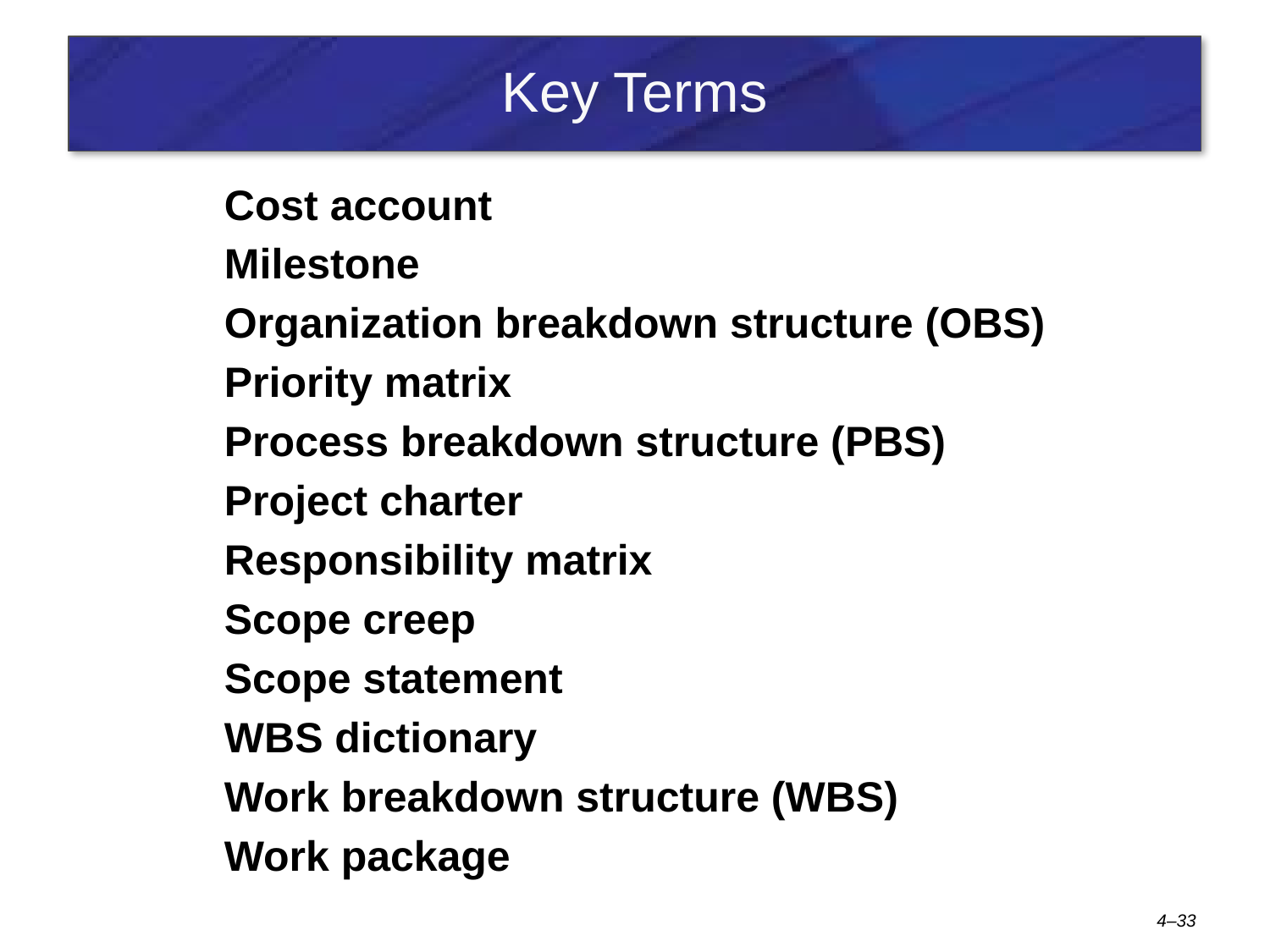

# Key Terms
Cost account
Milestone
Organization breakdown structure (OBS)
Priority matrix
Process breakdown structure (PBS)
Project charter
Responsibility matrix
Scope creep
Scope statement
WBS dictionary
Work breakdown structure (WBS)
Work package
4–33